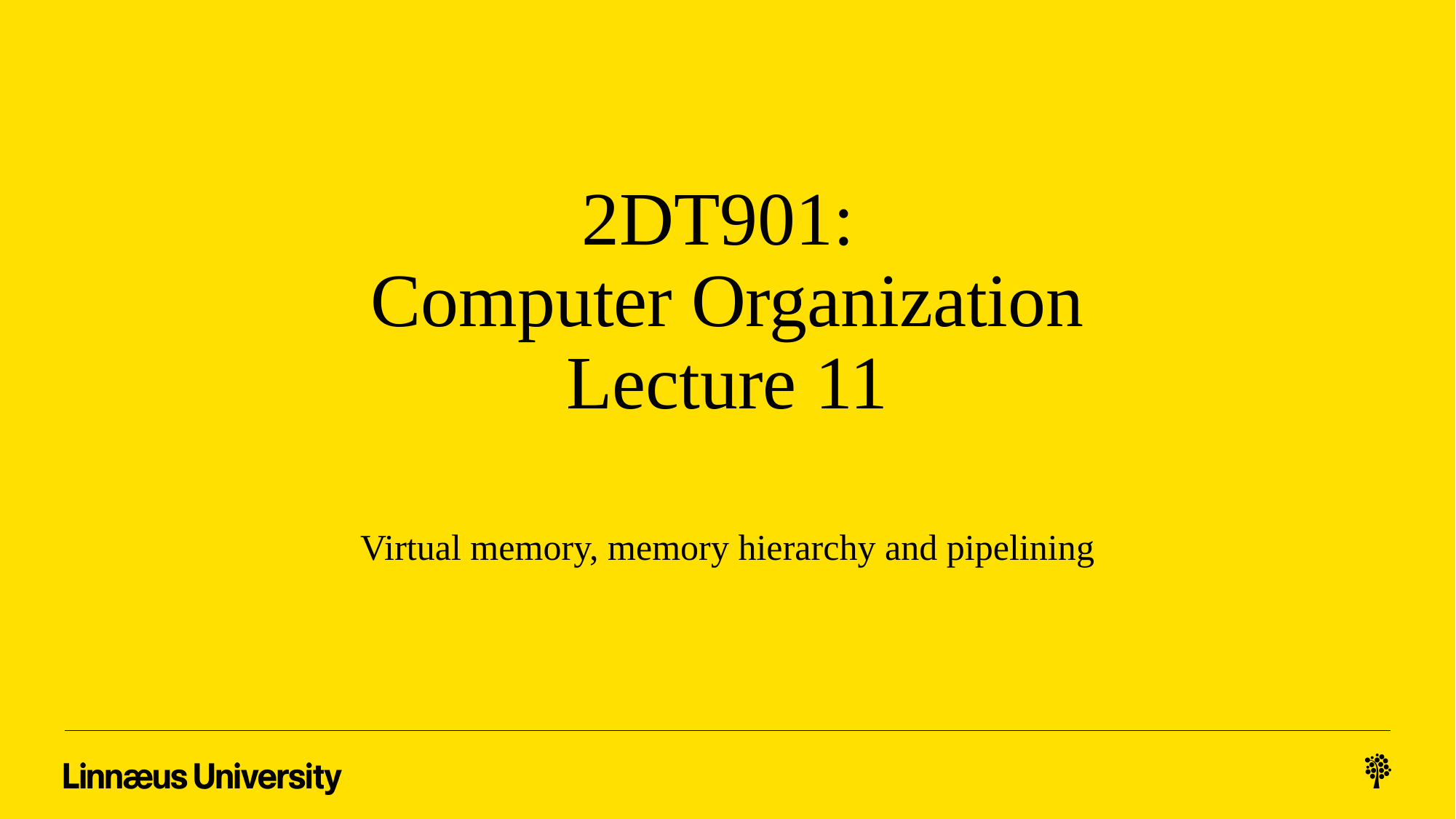

# 2DT901: Computer Organization Lecture 11

Virtual memory, memory hierarchy and pipelining